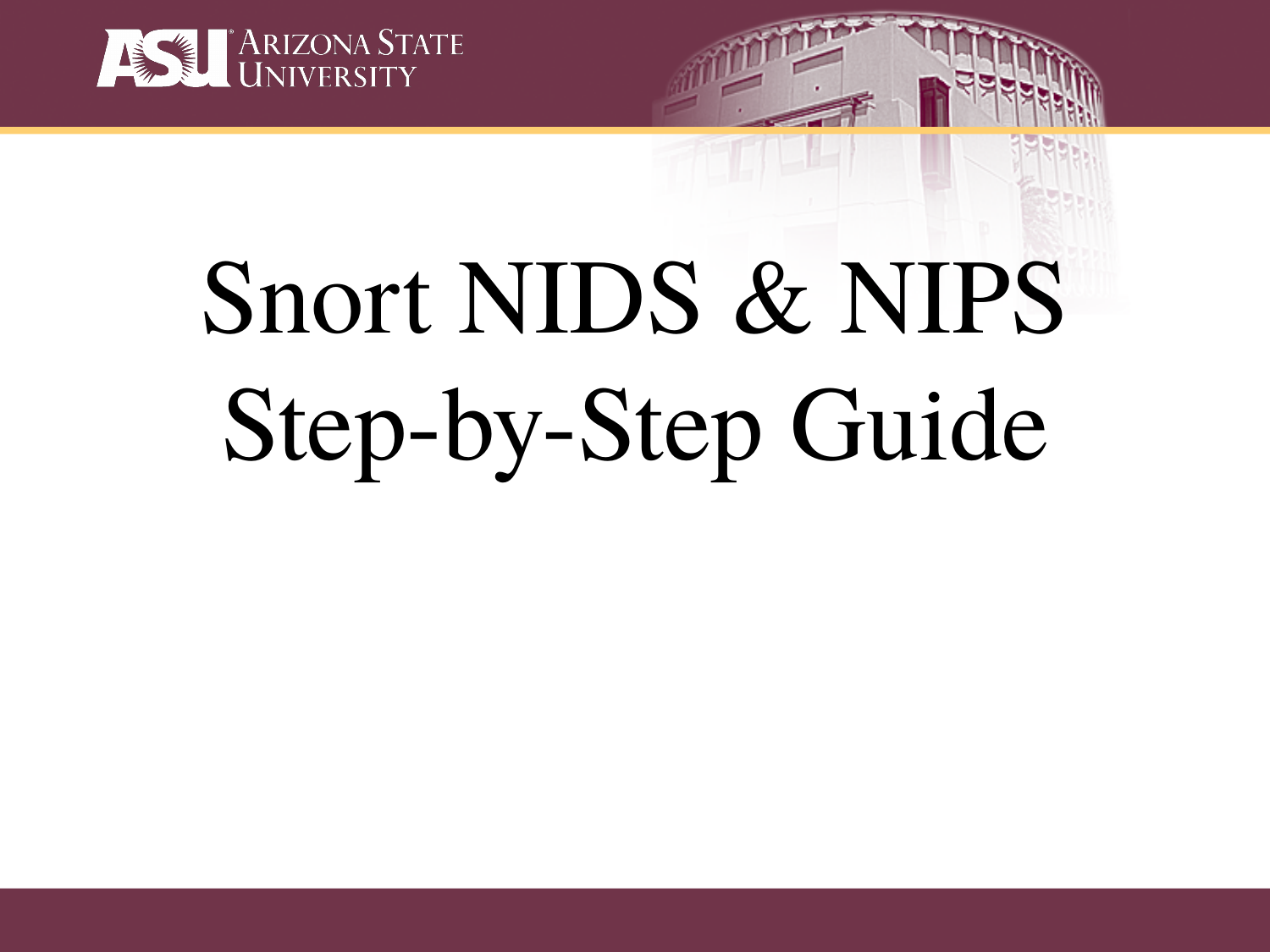

# Snort NIDS & NIPS Step-by-Step Guide